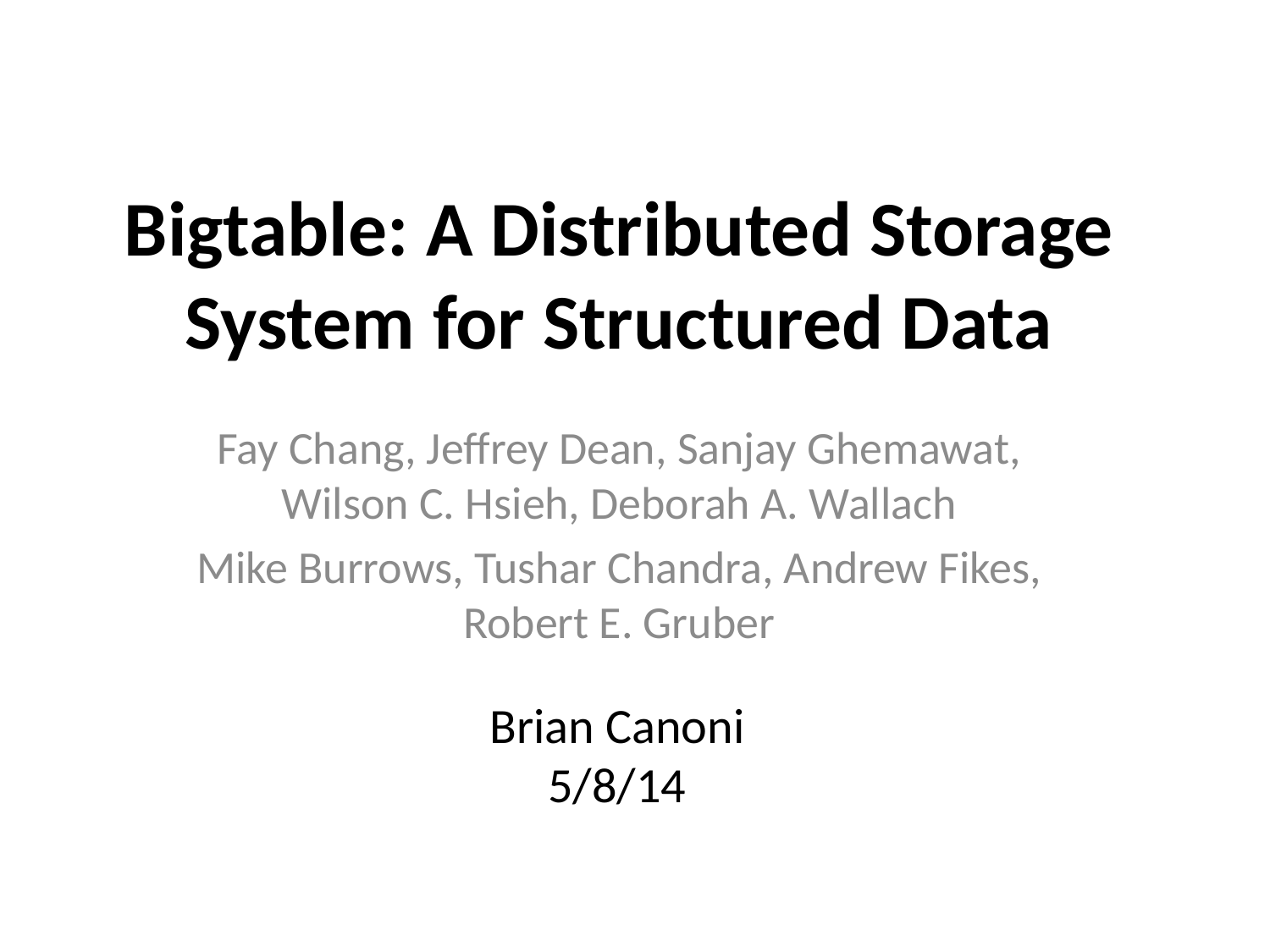

# Bigtable: A Distributed Storage System for Structured Data
Fay Chang, Jeffrey Dean, Sanjay Ghemawat, Wilson C. Hsieh, Deborah A. Wallach
Mike Burrows, Tushar Chandra, Andrew Fikes, Robert E. Gruber

Brian Canoni
5/8/14